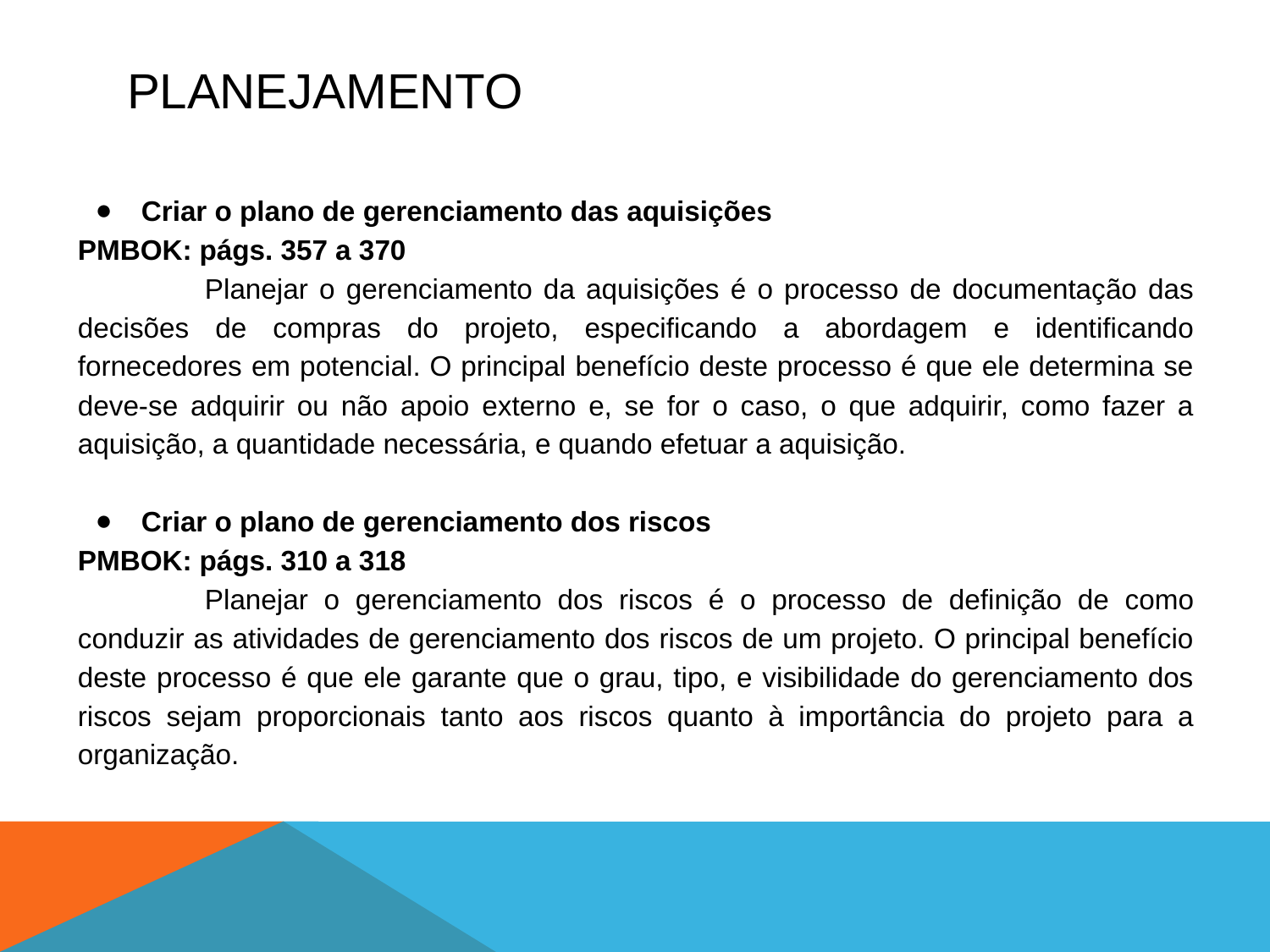

# PLANEJAMENTO
Criar o plano de gerenciamento das aquisições
PMBOK: págs. 357 a 370
	Planejar o gerenciamento da aquisições é o processo de documentação das decisões de compras do projeto, especificando a abordagem e identificando fornecedores em potencial. O principal benefício deste processo é que ele determina se deve-se adquirir ou não apoio externo e, se for o caso, o que adquirir, como fazer a aquisição, a quantidade necessária, e quando efetuar a aquisição.

Criar o plano de gerenciamento dos riscos
PMBOK: págs. 310 a 318
	Planejar o gerenciamento dos riscos é o processo de definição de como conduzir as atividades de gerenciamento dos riscos de um projeto. O principal benefício deste processo é que ele garante que o grau, tipo, e visibilidade do gerenciamento dos riscos sejam proporcionais tanto aos riscos quanto à importância do projeto para a organização.